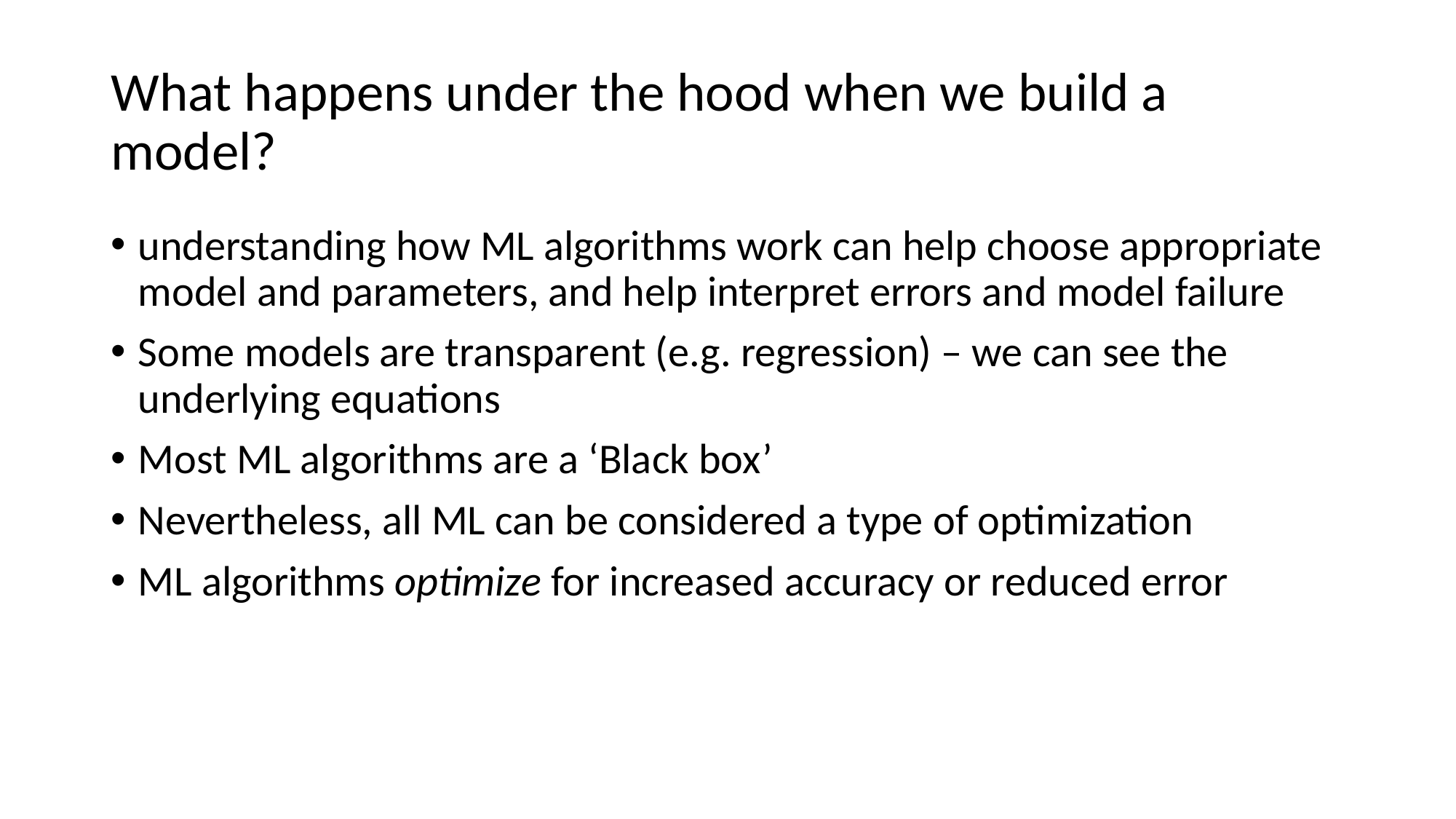

# What happens under the hood when we build a model?
understanding how ML algorithms work can help choose appropriate model and parameters, and help interpret errors and model failure
Some models are transparent (e.g. regression) – we can see the underlying equations
Most ML algorithms are a ‘Black box’
Nevertheless, all ML can be considered a type of optimization
ML algorithms optimize for increased accuracy or reduced error